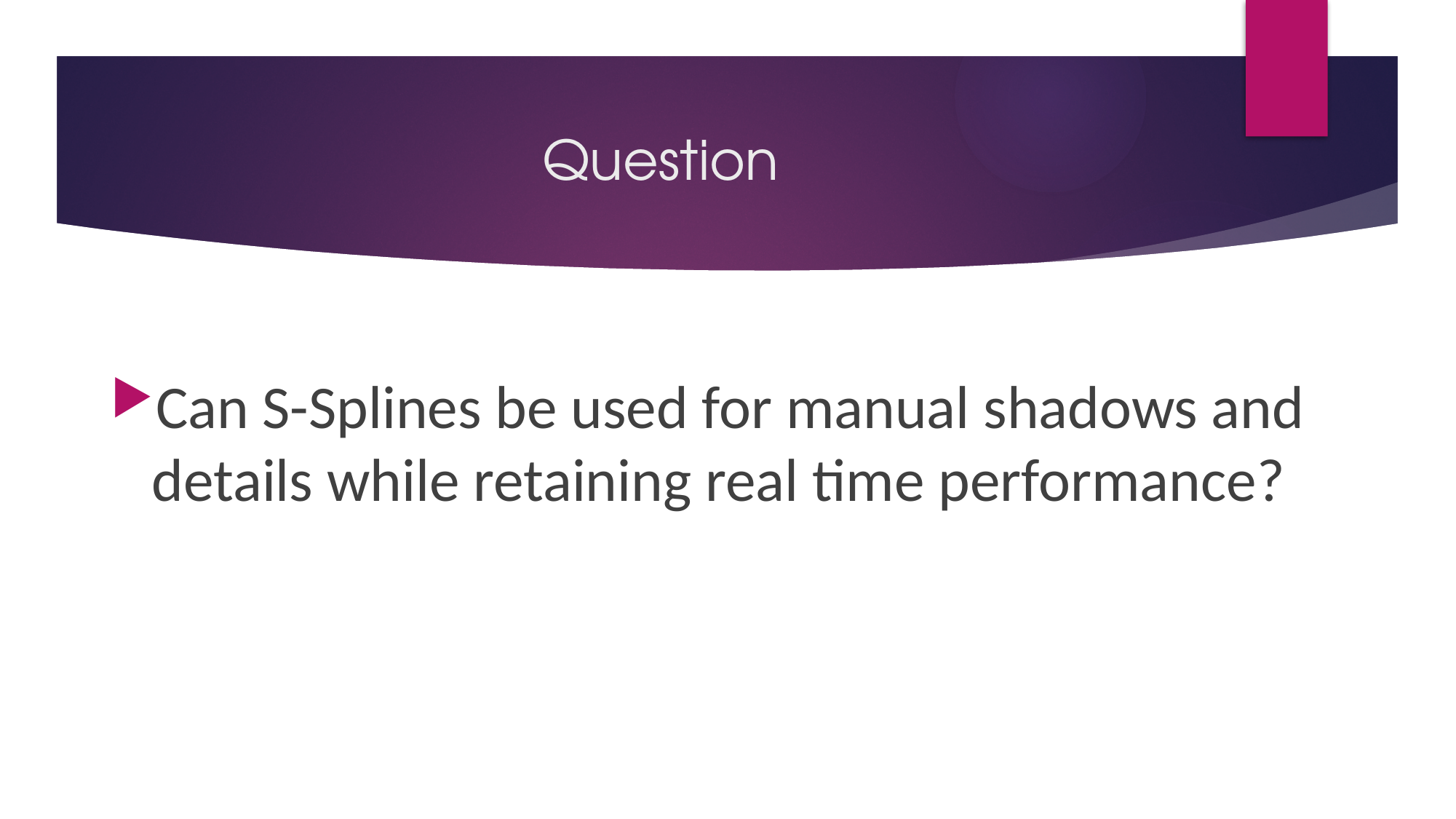

# Question
Can S-Splines be used for manual shadows and details while retaining real time performance?